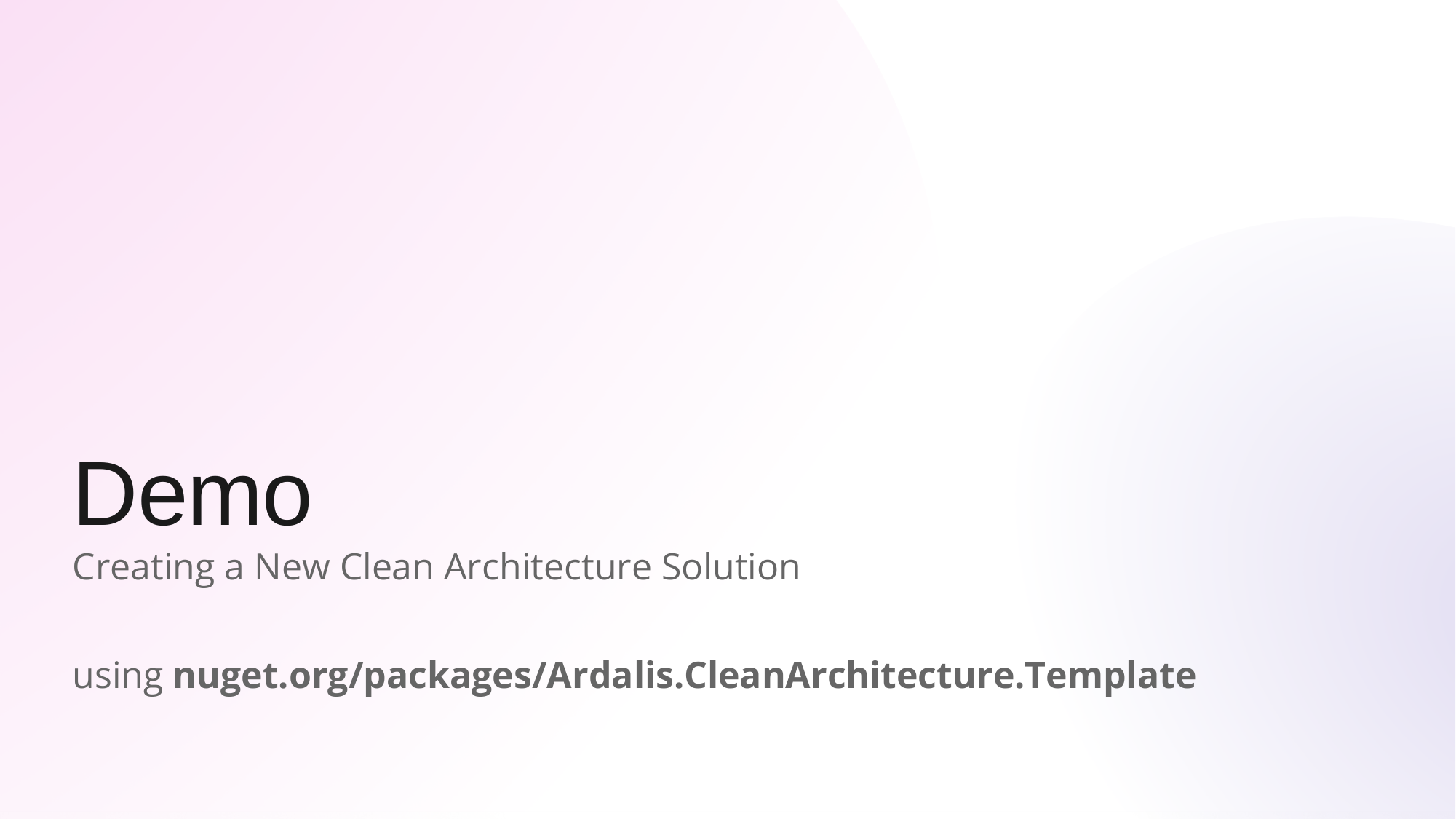

# Demo
Creating a New Clean Architecture Solution

using nuget.org/packages/Ardalis.CleanArchitecture.Template